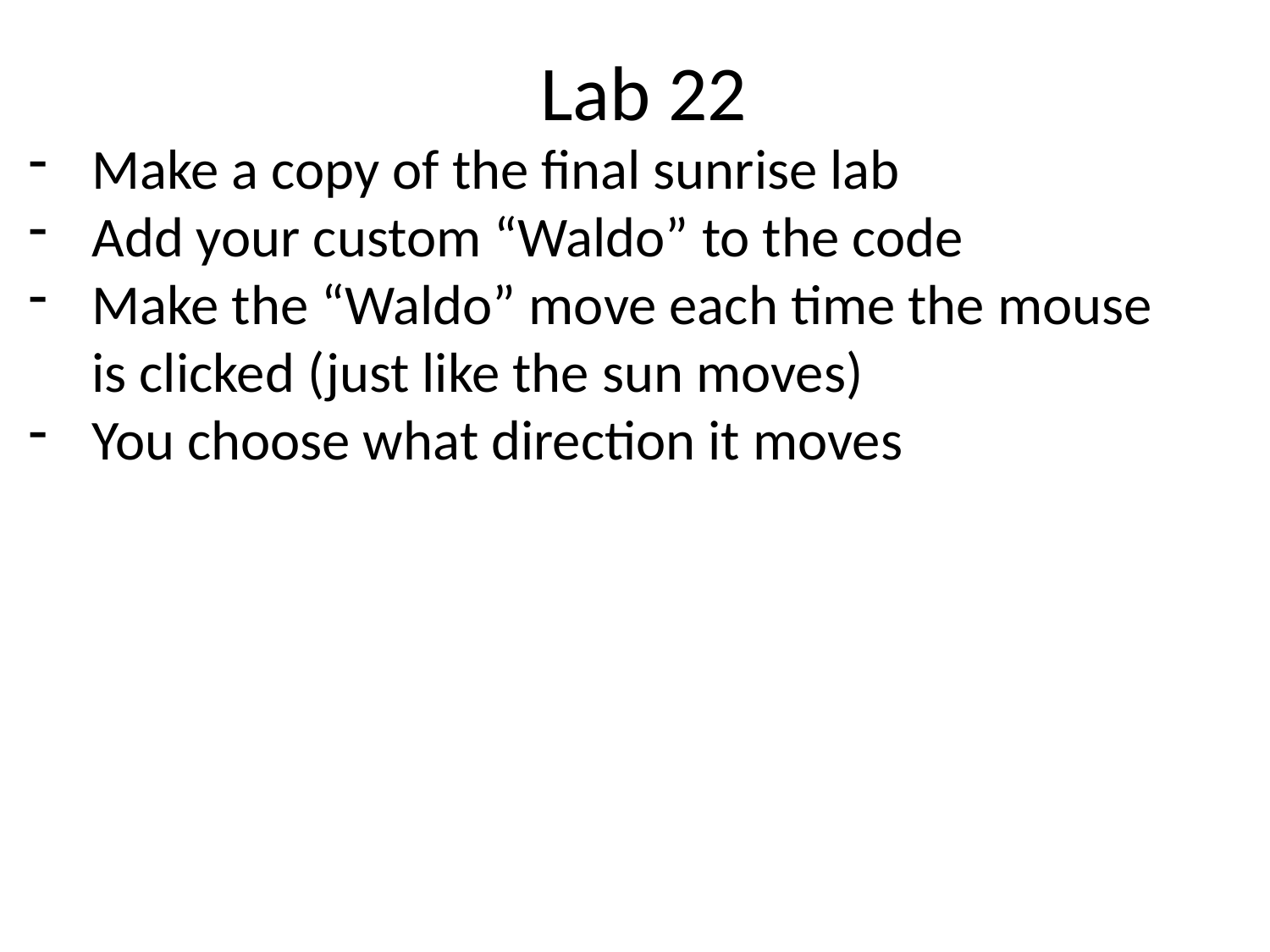

# Lab 22
Make a copy of the final sunrise lab
Add your custom “Waldo” to the code
Make the “Waldo” move each time the mouse is clicked (just like the sun moves)
You choose what direction it moves